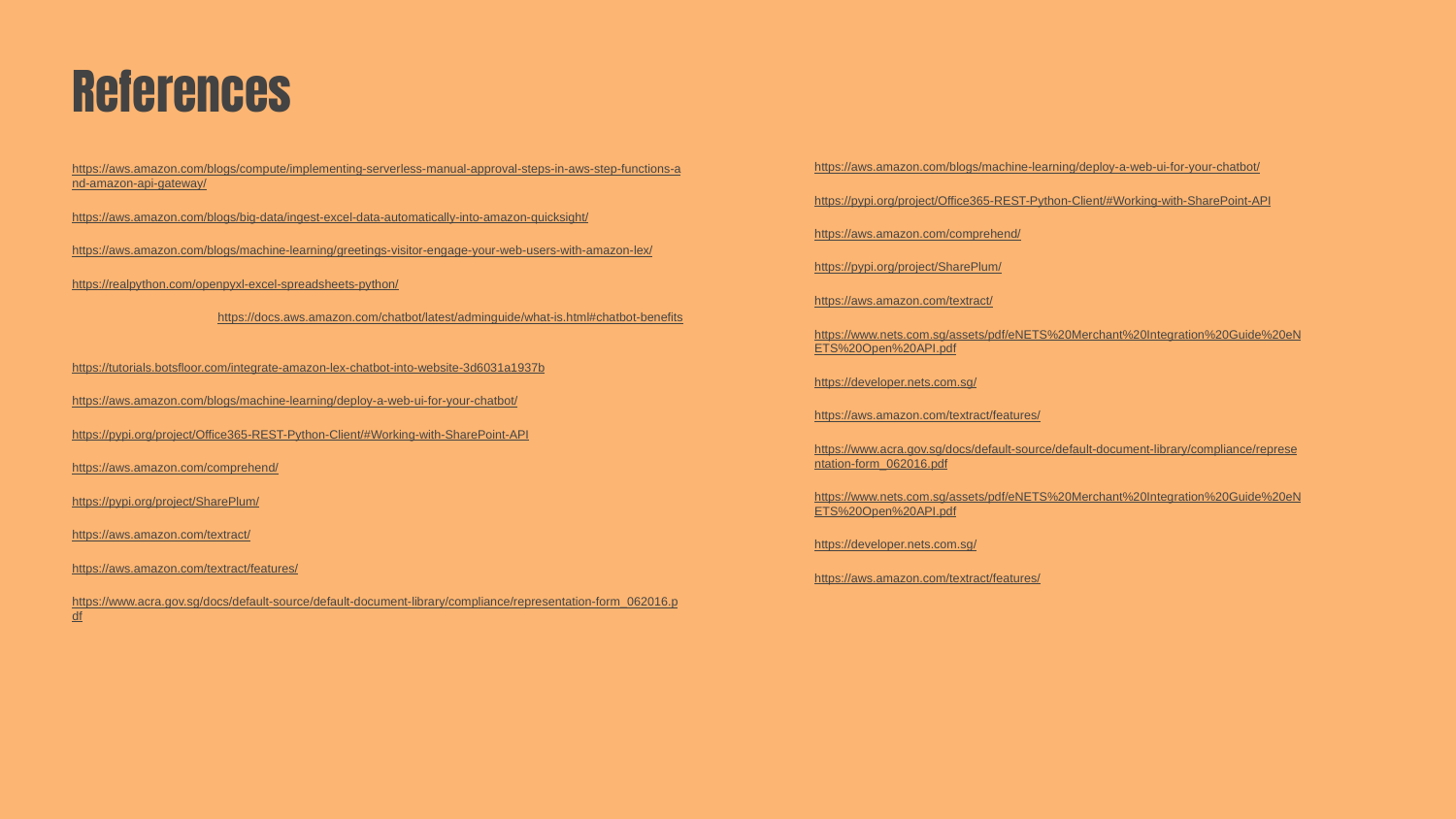

# References

https://aws.amazon.com/blogs/machine-learning/deploy-a-web-ui-for-your-chatbot/

https://pypi.org/project/Office365-REST-Python-Client/#Working-with-SharePoint-API

https://aws.amazon.com/comprehend/

https://pypi.org/project/SharePlum/

https://aws.amazon.com/textract/

https://www.nets.com.sg/assets/pdf/eNETS%20Merchant%20Integration%20Guide%20eNETS%20Open%20API.pdf

https://developer.nets.com.sg/

https://aws.amazon.com/textract/features/

https://www.acra.gov.sg/docs/default-source/default-document-library/compliance/representation-form_062016.pdf

https://www.nets.com.sg/assets/pdf/eNETS%20Merchant%20Integration%20Guide%20eNETS%20Open%20API.pdf

https://developer.nets.com.sg/

https://aws.amazon.com/textract/features/

https://aws.amazon.com/blogs/compute/implementing-serverless-manual-approval-steps-in-aws-step-functions-and-amazon-api-gateway/

https://aws.amazon.com/blogs/big-data/ingest-excel-data-automatically-into-amazon-quicksight/

https://aws.amazon.com/blogs/machine-learning/greetings-visitor-engage-your-web-users-with-amazon-lex/

https://realpython.com/openpyxl-excel-spreadsheets-python/

 	https://docs.aws.amazon.com/chatbot/latest/adminguide/what-is.html#chatbot-benefits

	https://tutorials.botsfloor.com/integrate-amazon-lex-chatbot-into-website-3d6031a1937b

https://aws.amazon.com/blogs/machine-learning/deploy-a-web-ui-for-your-chatbot/

https://pypi.org/project/Office365-REST-Python-Client/#Working-with-SharePoint-API

https://aws.amazon.com/comprehend/

https://pypi.org/project/SharePlum/

https://aws.amazon.com/textract/

https://aws.amazon.com/textract/features/

https://www.acra.gov.sg/docs/default-source/default-document-library/compliance/representation-form_062016.pdf